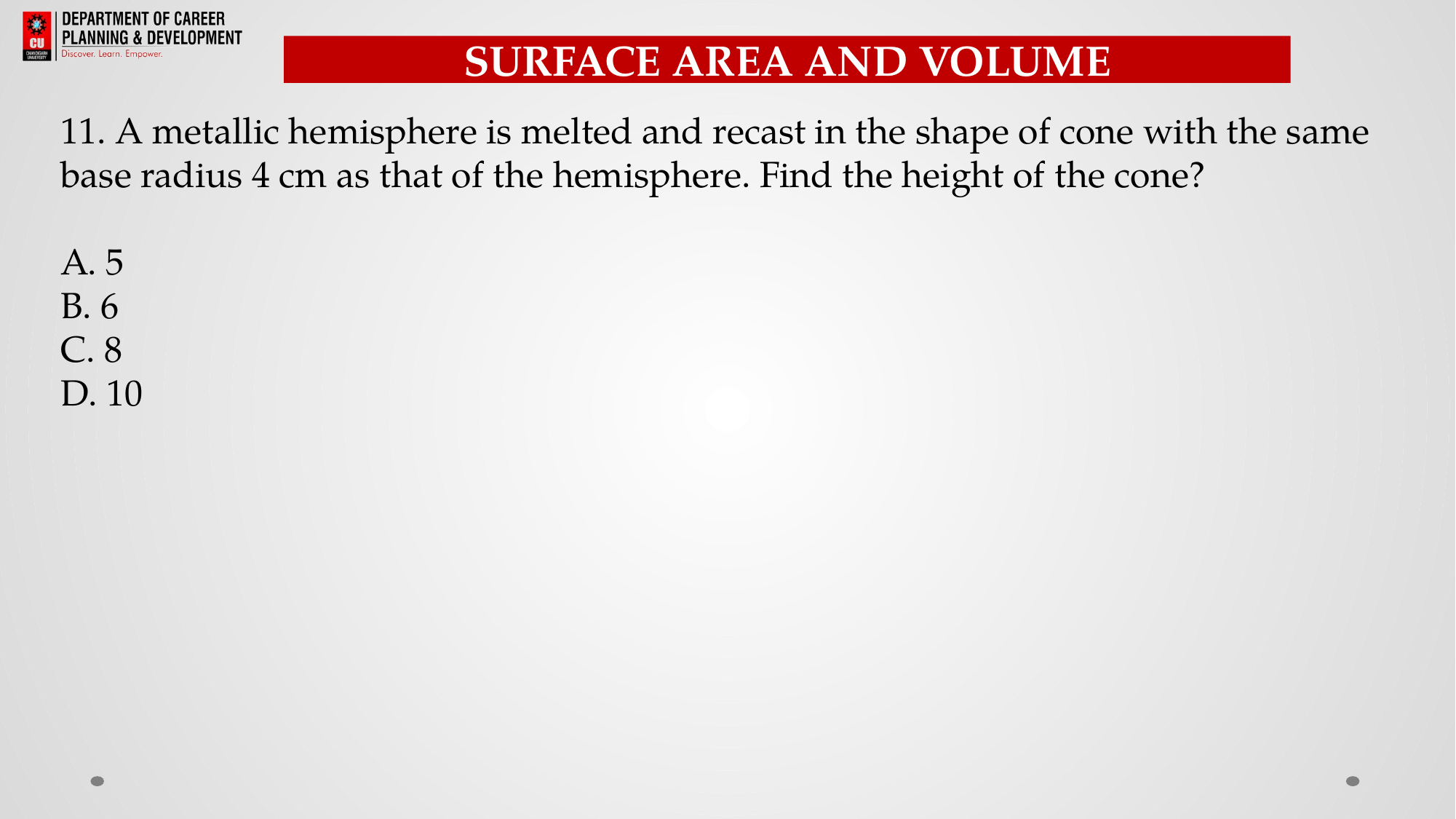

SURFACE AREA AND VOLUME
11. A metallic hemisphere is melted and recast in the shape of cone with the same base radius 4 cm as that of the hemisphere. Find the height of the cone?

A. 5
B. 6
C. 8
D. 10